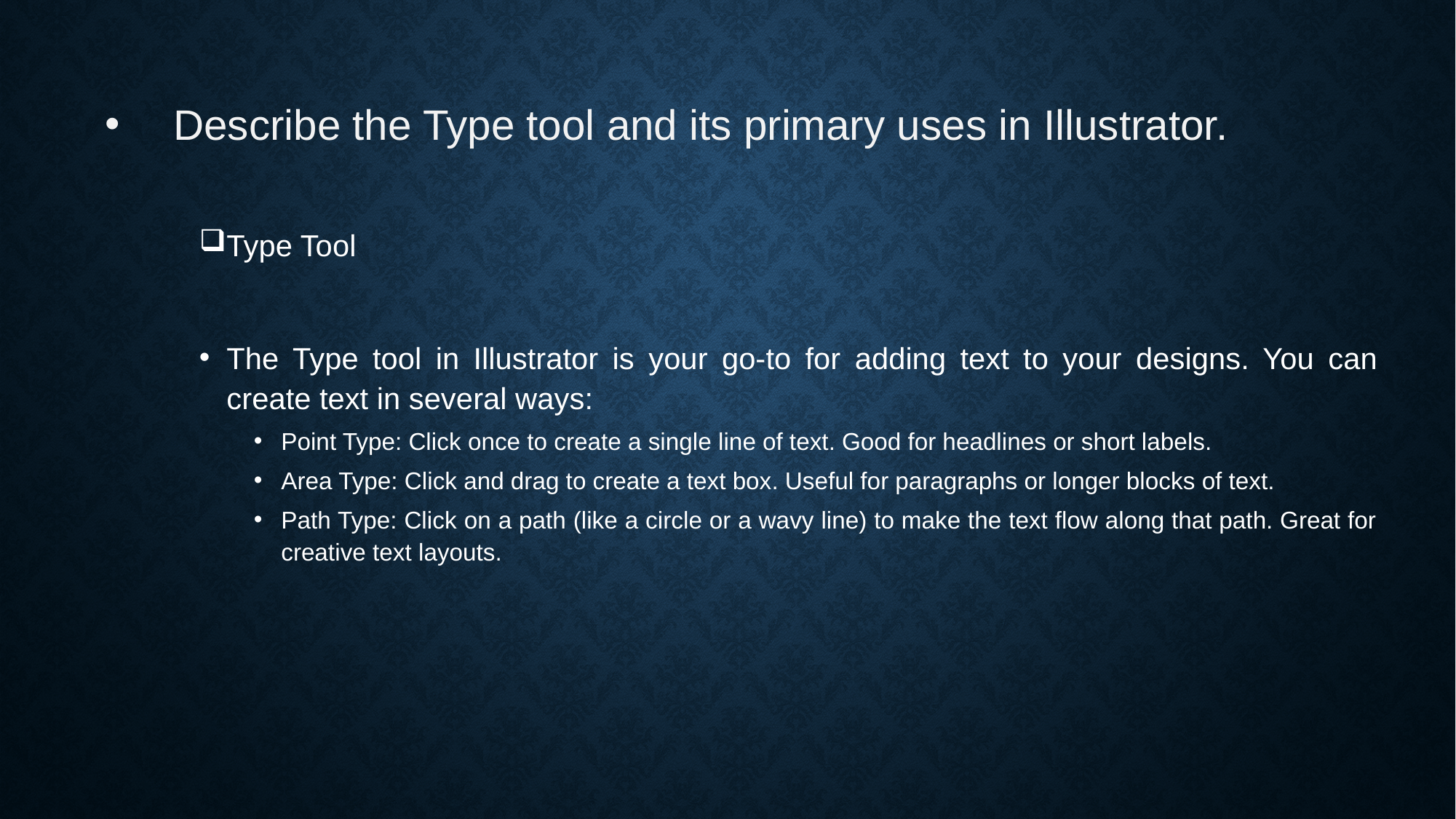

# Describe the Type tool and its primary uses in Illustrator.
Type Tool

The Type tool in Illustrator is your go-to for adding text to your designs. You can create text in several ways:
Point Type: Click once to create a single line of text. Good for headlines or short labels.
Area Type: Click and drag to create a text box. Useful for paragraphs or longer blocks of text.
Path Type: Click on a path (like a circle or a wavy line) to make the text flow along that path. Great for creative text layouts.